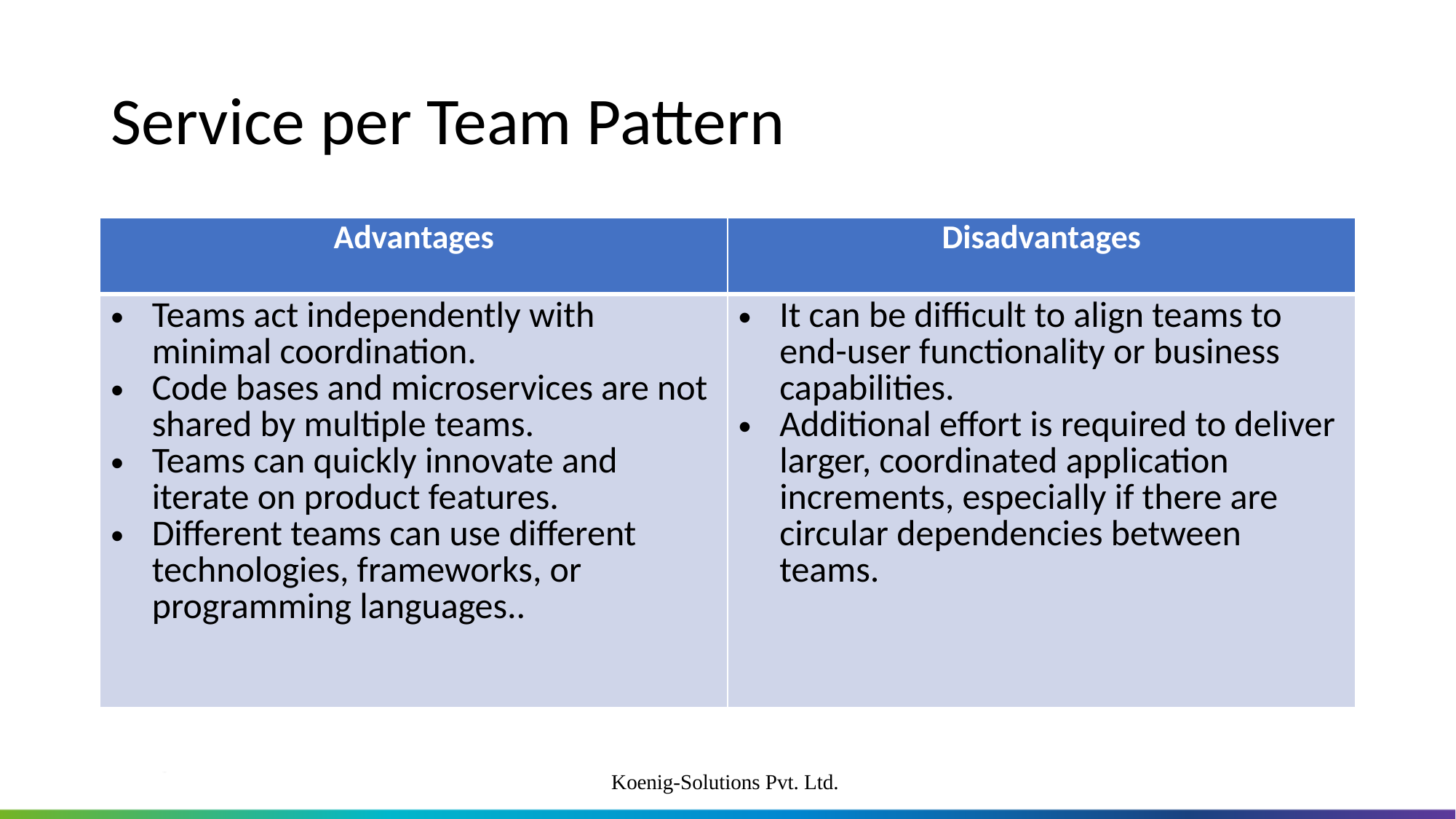

# Service per Team Pattern
| Advantages | Disadvantages |
| --- | --- |
| Teams act independently with minimal coordination. Code bases and microservices are not shared by multiple teams. Teams can quickly innovate and iterate on product features. Different teams can use different technologies, frameworks, or programming languages.. | It can be difficult to align teams to end-user functionality or business capabilities. Additional effort is required to deliver larger, coordinated application increments, especially if there are circular dependencies between teams. |
Koenig-Solutions Pvt. Ltd.